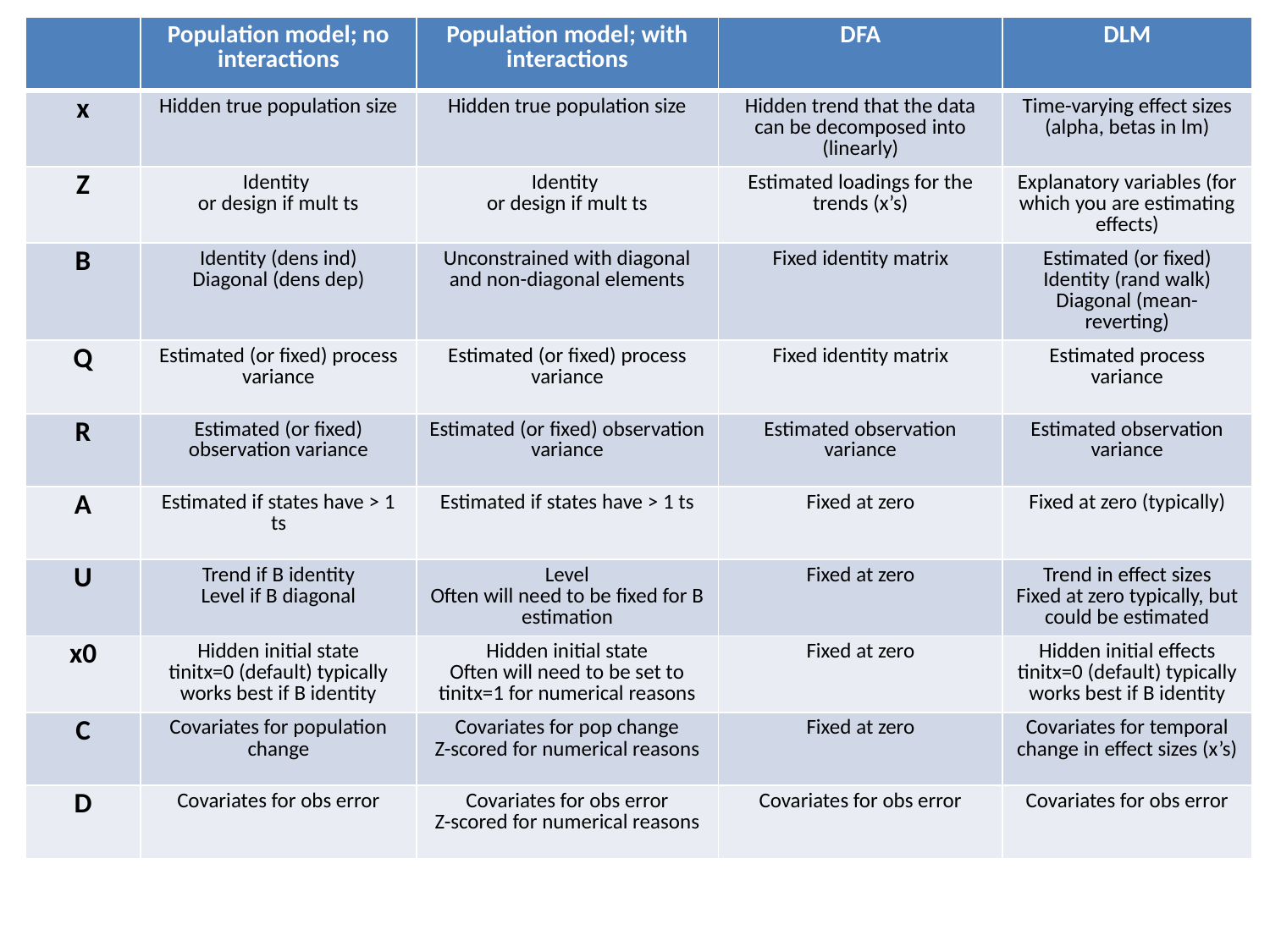

|  | Population model; no interactions | Population model; with interactions | DFA | DLM |
| --- | --- | --- | --- | --- |
| x | Hidden true population size | Hidden true population size | Hidden trend that the data can be decomposed into (linearly) | Time-varying effect sizes (alpha, betas in lm) |
| Z | Identity or design if mult ts | Identity or design if mult ts | Estimated loadings for the trends (x’s) | Explanatory variables (for which you are estimating effects) |
| B | Identity (dens ind) Diagonal (dens dep) | Unconstrained with diagonal and non-diagonal elements | Fixed identity matrix | Estimated (or fixed) Identity (rand walk) Diagonal (mean-reverting) |
| Q | Estimated (or fixed) process variance | Estimated (or fixed) process variance | Fixed identity matrix | Estimated process variance |
| R | Estimated (or fixed) observation variance | Estimated (or fixed) observation variance | Estimated observation variance | Estimated observation variance |
| A | Estimated if states have > 1 ts | Estimated if states have > 1 ts | Fixed at zero | Fixed at zero (typically) |
| U | Trend if B identity Level if B diagonal | Level Often will need to be fixed for B estimation | Fixed at zero | Trend in effect sizes Fixed at zero typically, but could be estimated |
| x0 | Hidden initial state tinitx=0 (default) typically works best if B identity | Hidden initial state Often will need to be set to tinitx=1 for numerical reasons | Fixed at zero | Hidden initial effects tinitx=0 (default) typically works best if B identity |
| C | Covariates for population change | Covariates for pop change Z-scored for numerical reasons | Fixed at zero | Covariates for temporal change in effect sizes (x’s) |
| D | Covariates for obs error | Covariates for obs error Z-scored for numerical reasons | Covariates for obs error | Covariates for obs error |